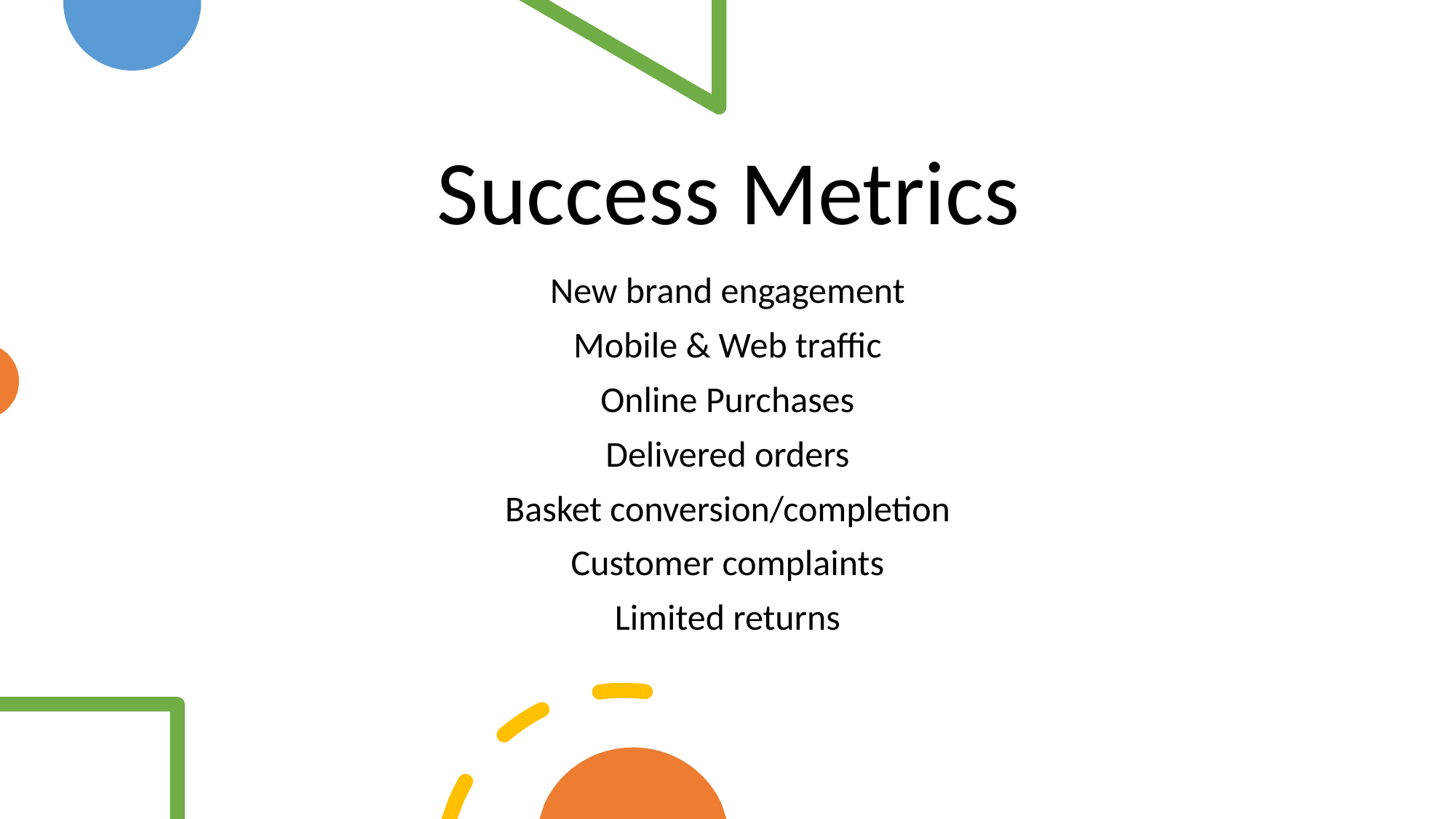

Success Metrics
New brand engagement
Mobile & Web traffic
Online Purchases
Delivered orders
Basket conversion/completion
Customer complaints
Limited returns